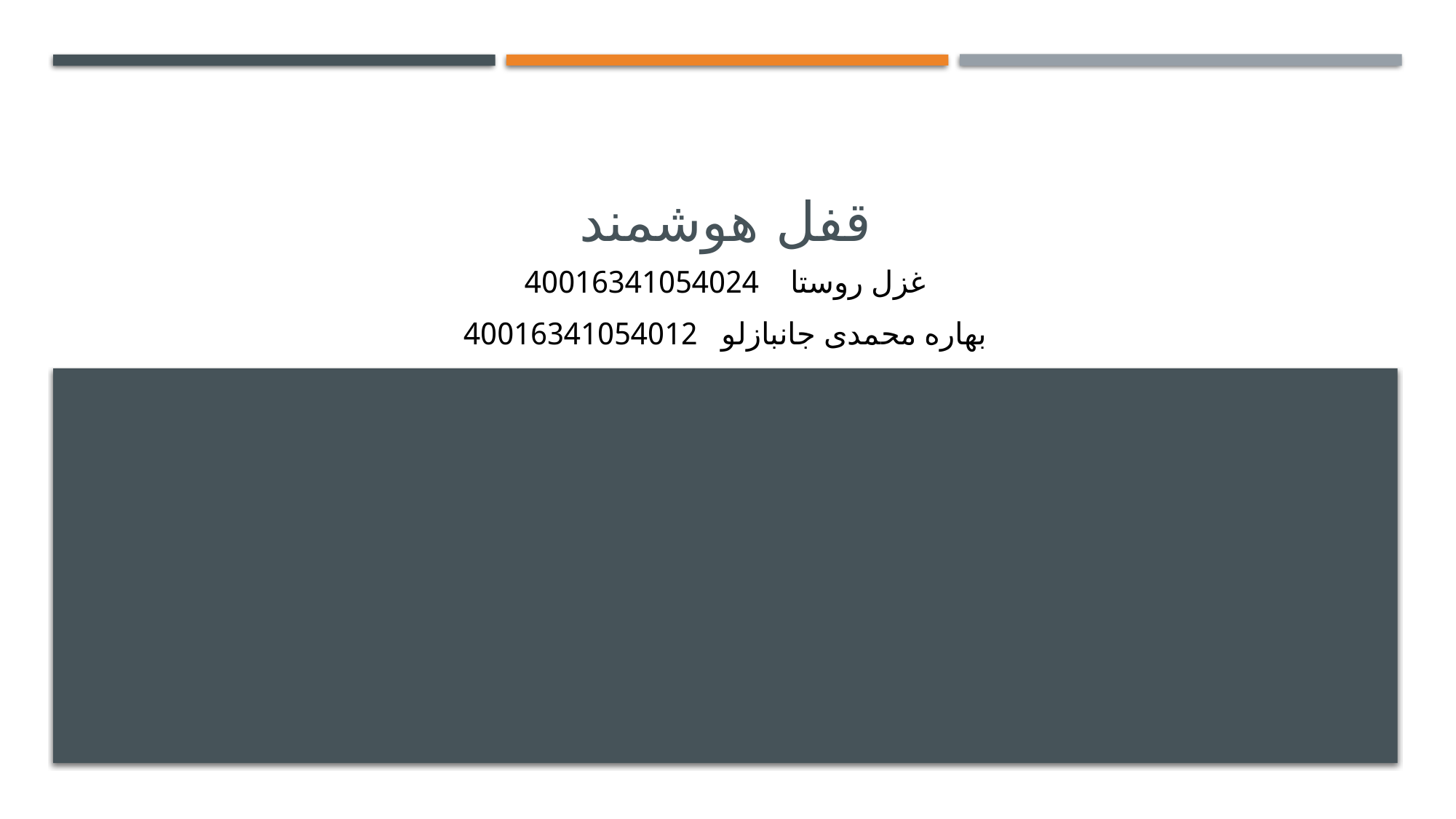

# قفل هوشمند
غزل روستا    40016341054024
بهاره محمدی جانبازلو   40016341054012